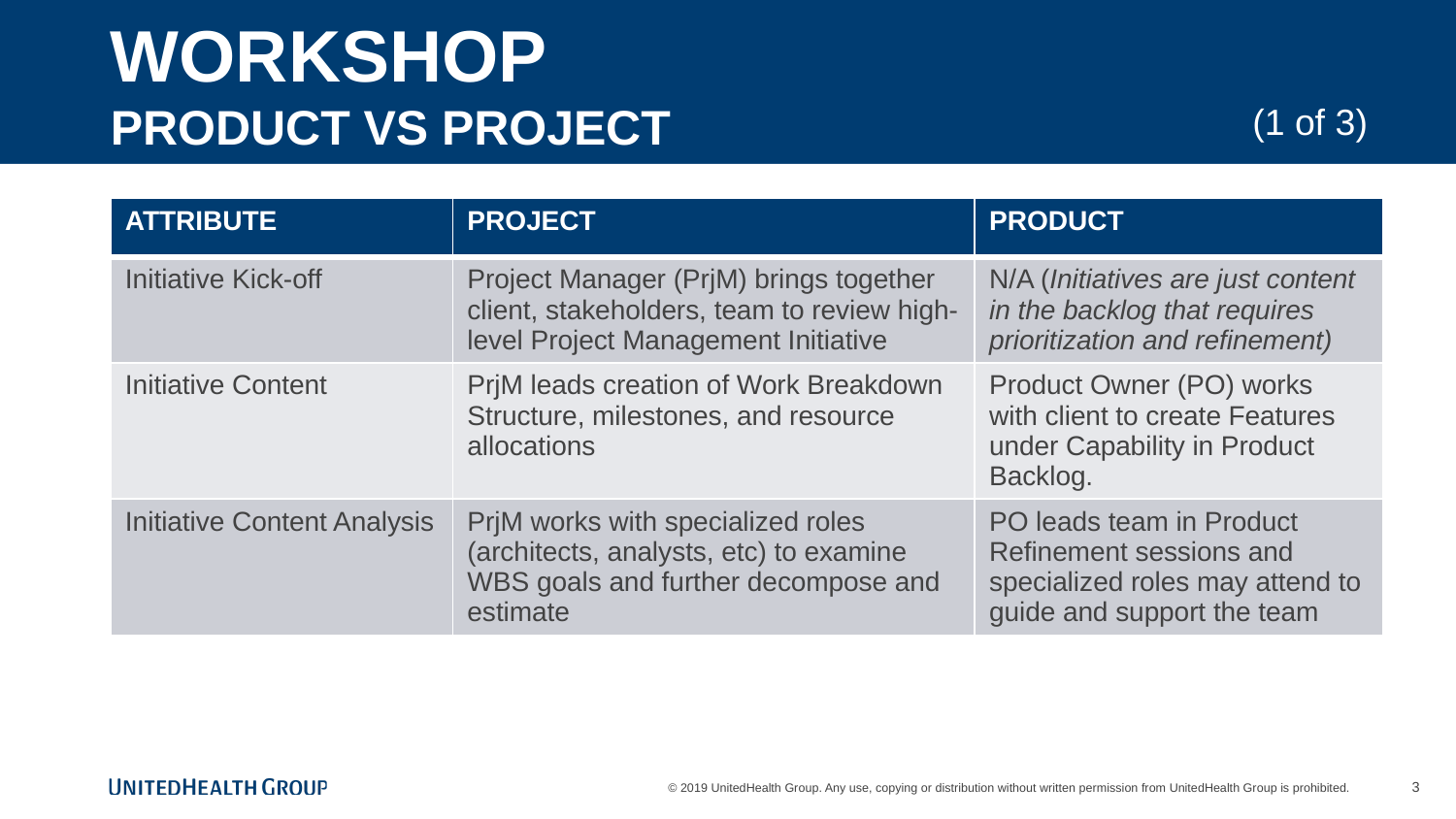

# WORKSHOP PRODUCT VS PROJECT
(1 of 3)
| ATTRIBUTE | PROJECT | PRODUCT |
| --- | --- | --- |
| Initiative Kick-off | Project Manager (PrjM) brings together client, stakeholders, team to review high-level Project Management Initiative | N/A (Initiatives are just content in the backlog that requires prioritization and refinement) |
| Initiative Content | PrjM leads creation of Work Breakdown Structure, milestones, and resource allocations | Product Owner (PO) works with client to create Features under Capability in Product Backlog. |
| Initiative Content Analysis | PrjM works with specialized roles (architects, analysts, etc) to examine WBS goals and further decompose and estimate | PO leads team in Product Refinement sessions and specialized roles may attend to guide and support the team |
3